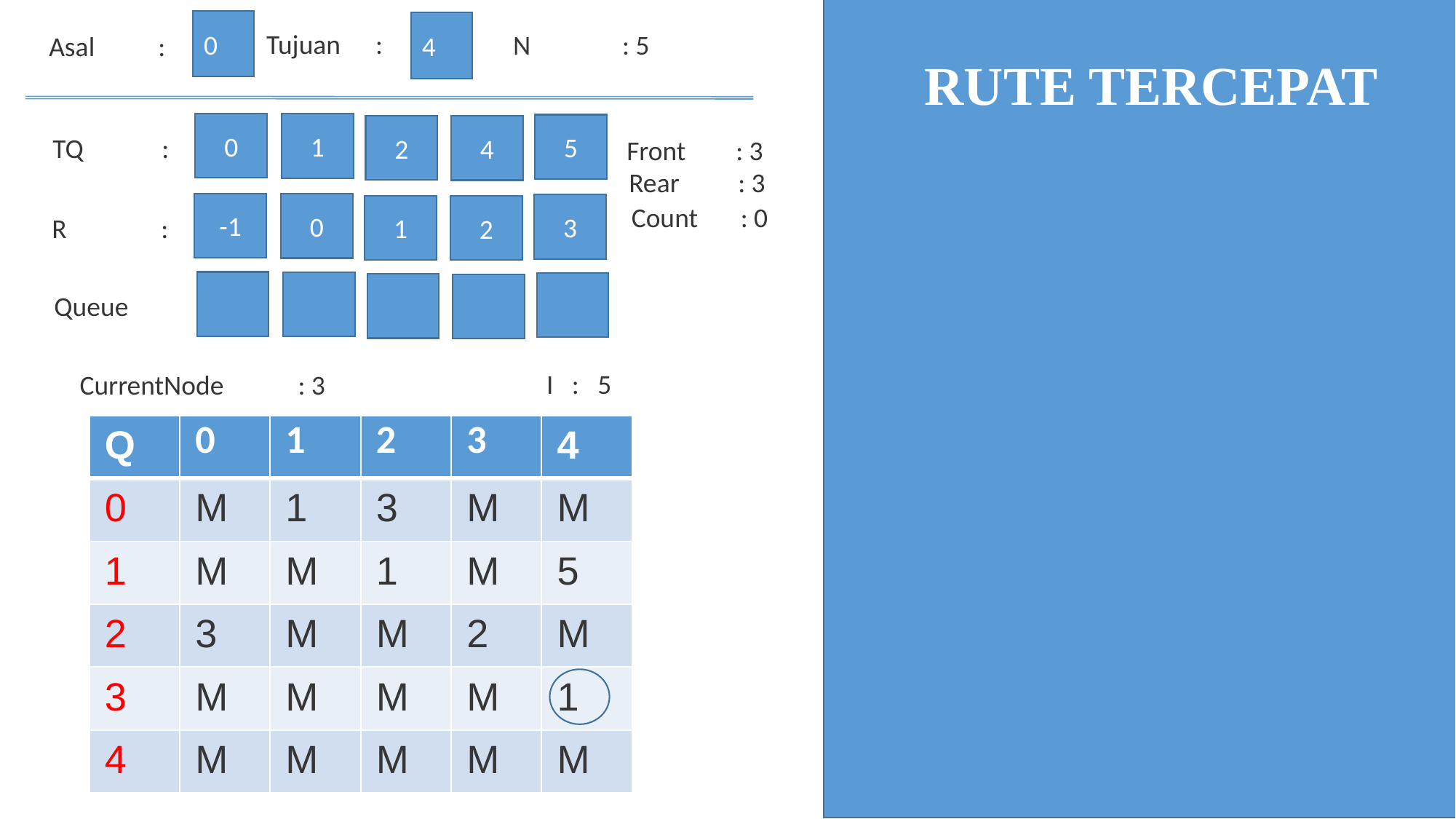

0
4
Tujuan	:
N	: 5
Asal	:
RUTE TERCEPAT
0
1
5
2
4
TQ	:
Front	: 3
Rear	: 3
-1
0
3
Count	: 0
1
2
R	:

Queue
I   :   5
CurrentNode	: 3
| Q | 0 | 1 | 2 | 3 | 4 |
| --- | --- | --- | --- | --- | --- |
| 0 | M | 1 | 3 | M | M |
| 1 | M | M | 1 | M | 5 |
| 2 | 3 | M | M | 2 | M |
| 3 | M | M | M | M | 1 |
| 4 | M | M | M | M | M |